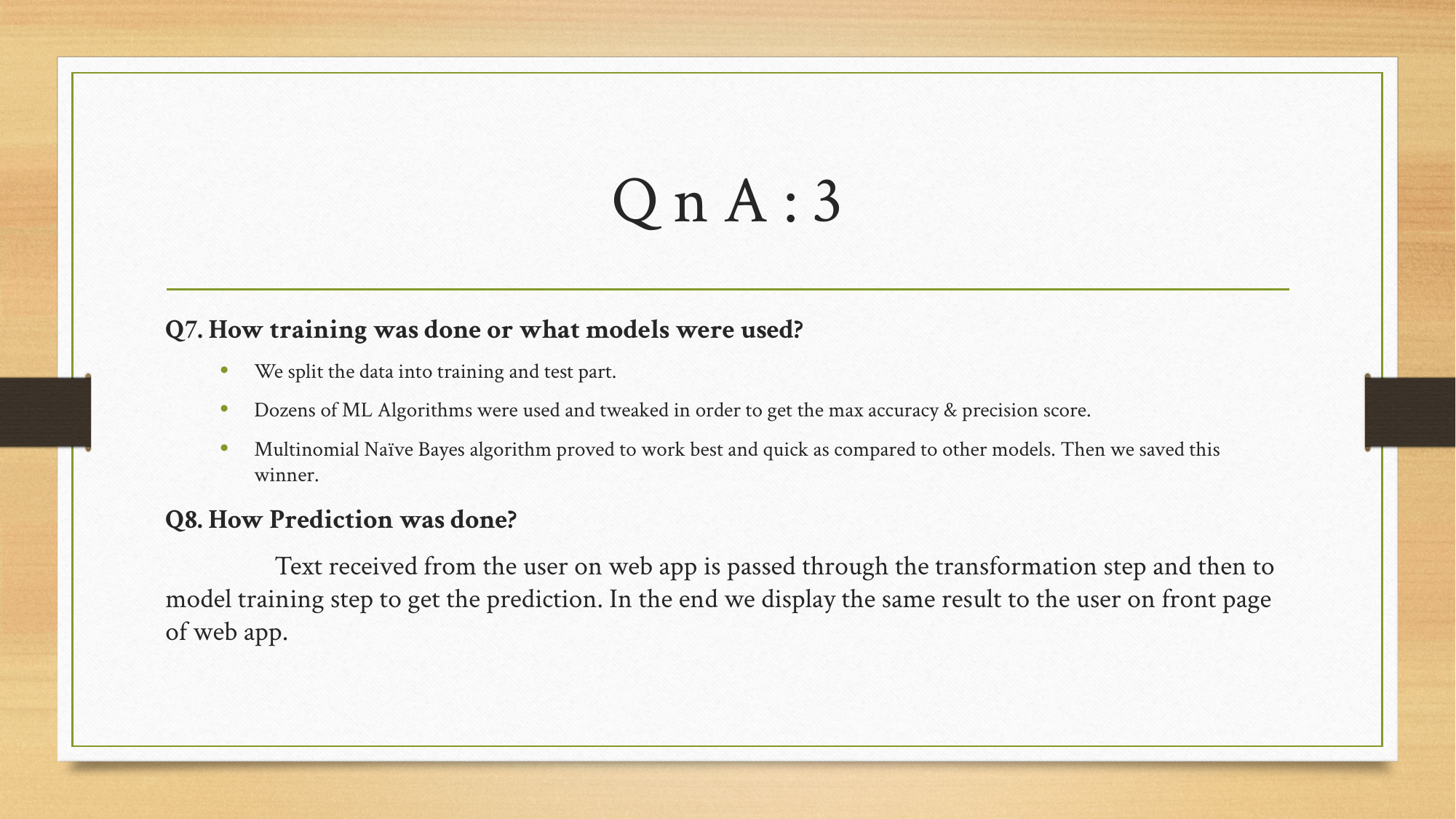

# Q n A : 3
Q7. How training was done or what models were used?
We split the data into training and test part.
Dozens of ML Algorithms were used and tweaked in order to get the max accuracy & precision score.
Multinomial Naïve Bayes algorithm proved to work best and quick as compared to other models. Then we saved this winner.
Q8. How Prediction was done?
	Text received from the user on web app is passed through the transformation step and then to model training step to get the prediction. In the end we display the same result to the user on front page of web app.